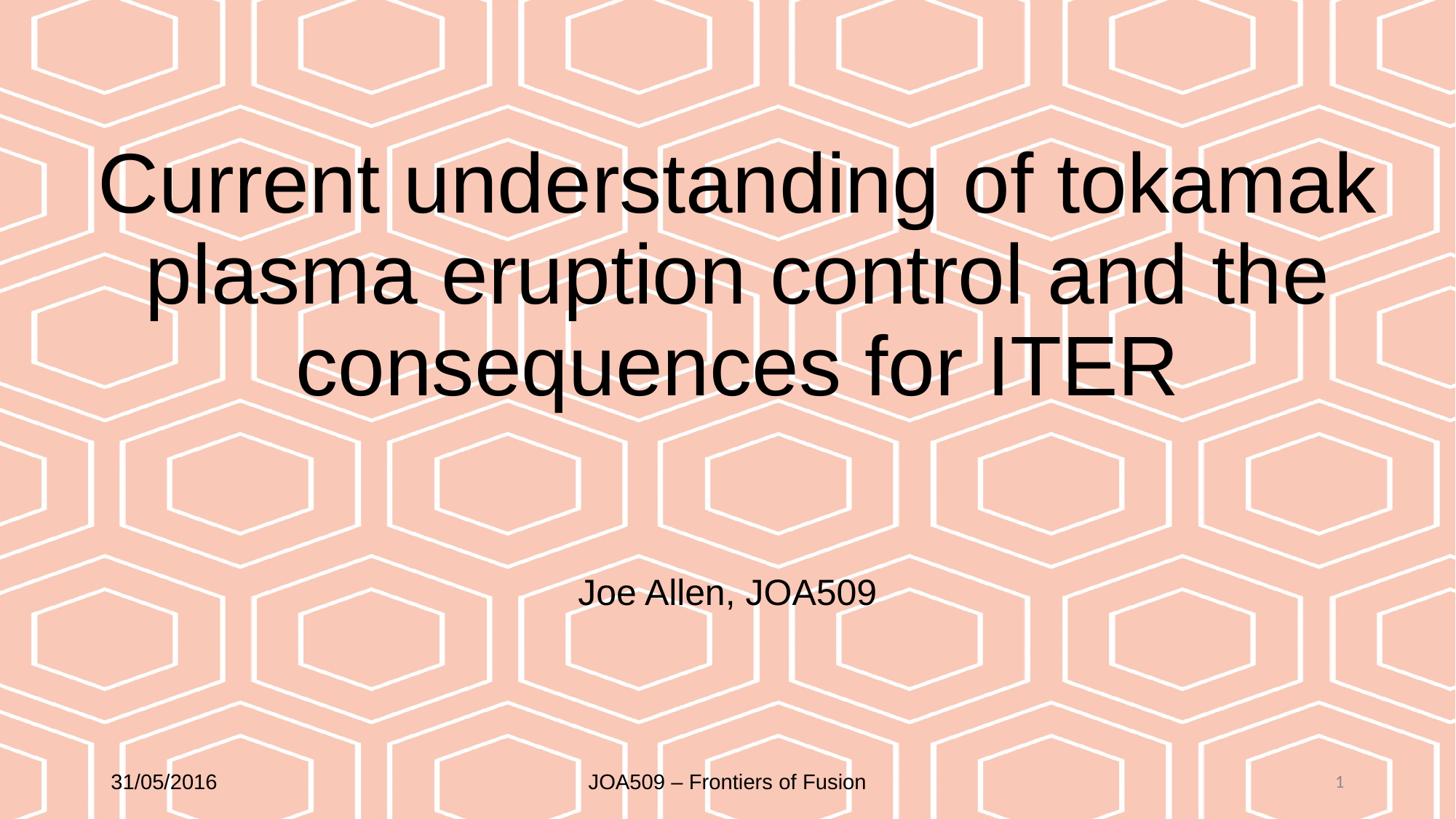

# Current understanding of tokamak plasma eruption control and the consequences for ITER
Joe Allen, JOA509
31/05/2016
JOA509 – Frontiers of Fusion
1